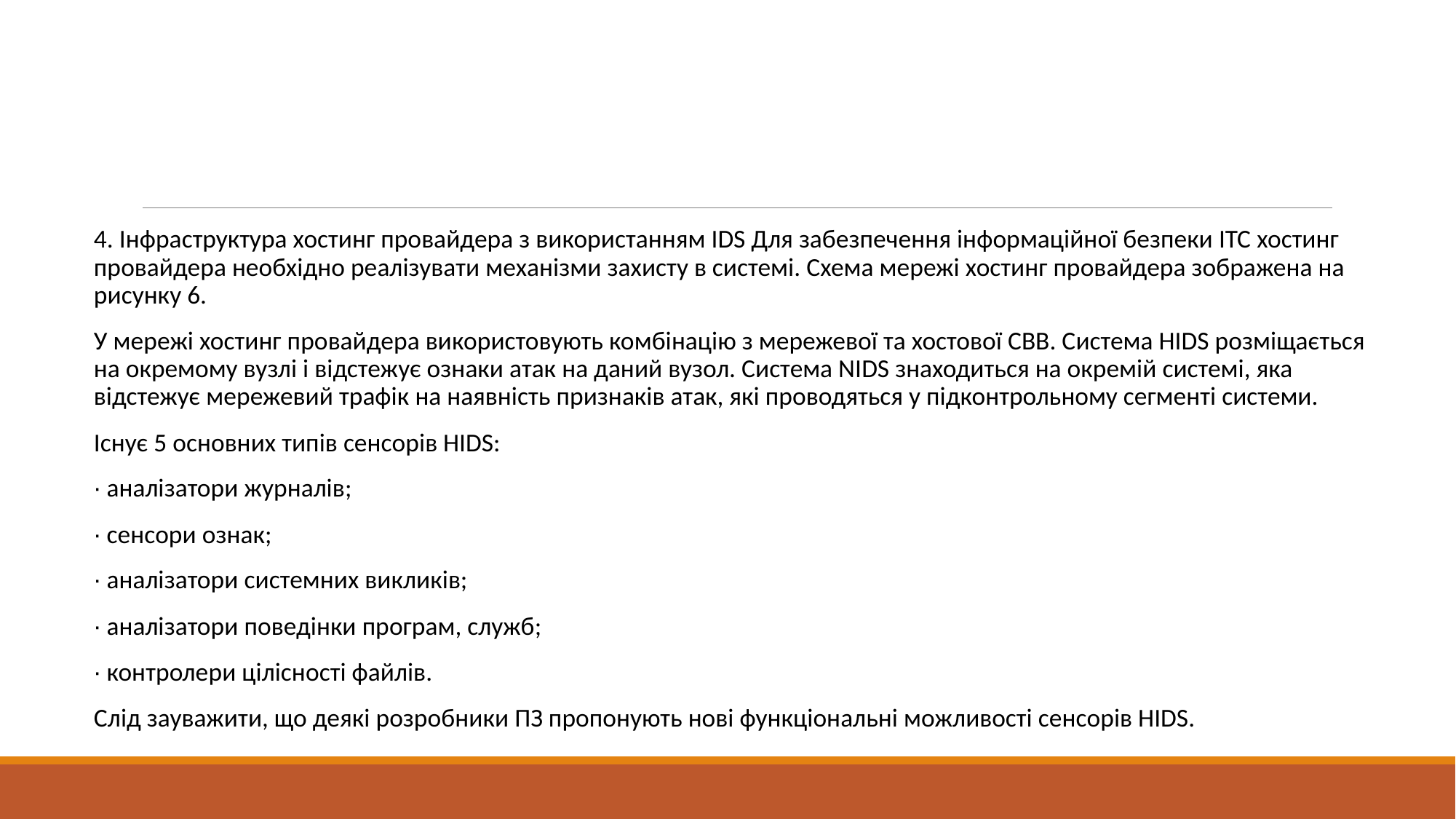

#
4. Iнфраструктура хостинг провайдера з використанням IDS Для забезпечення iнформацiйної безпеки IТС хостинг провайдера необхiдно реалiзувати механiзми захисту в системi. Схема мережi хостинг провайдера зображена на рисунку 6.
У мережi хостинг провайдера використовують комбiнацiю з мережевої та хостової СВВ. Система HIDS розмiщається на окремому вузлi i вiдстежує ознаки атак на даний вузол. Система NIDS знаходиться на окремiй системi, яка вiдстежує мережевий трафiк на наявнiсть признакiв атак, якi проводяться у пiдконтрольному сегментi системи.
Iснує 5 основних типiв сенсорiв HIDS:
∙ аналiзатори журналiв;
∙ сенсори ознак;
∙ аналiзатори системних викликiв;
∙ аналiзатори поведiнки програм, служб;
∙ контролери цiлiсностi файлiв.
Слiд зауважити, що деякi розробники ПЗ пропонують новi функцiональнi можливостi сенсорiв HIDS.